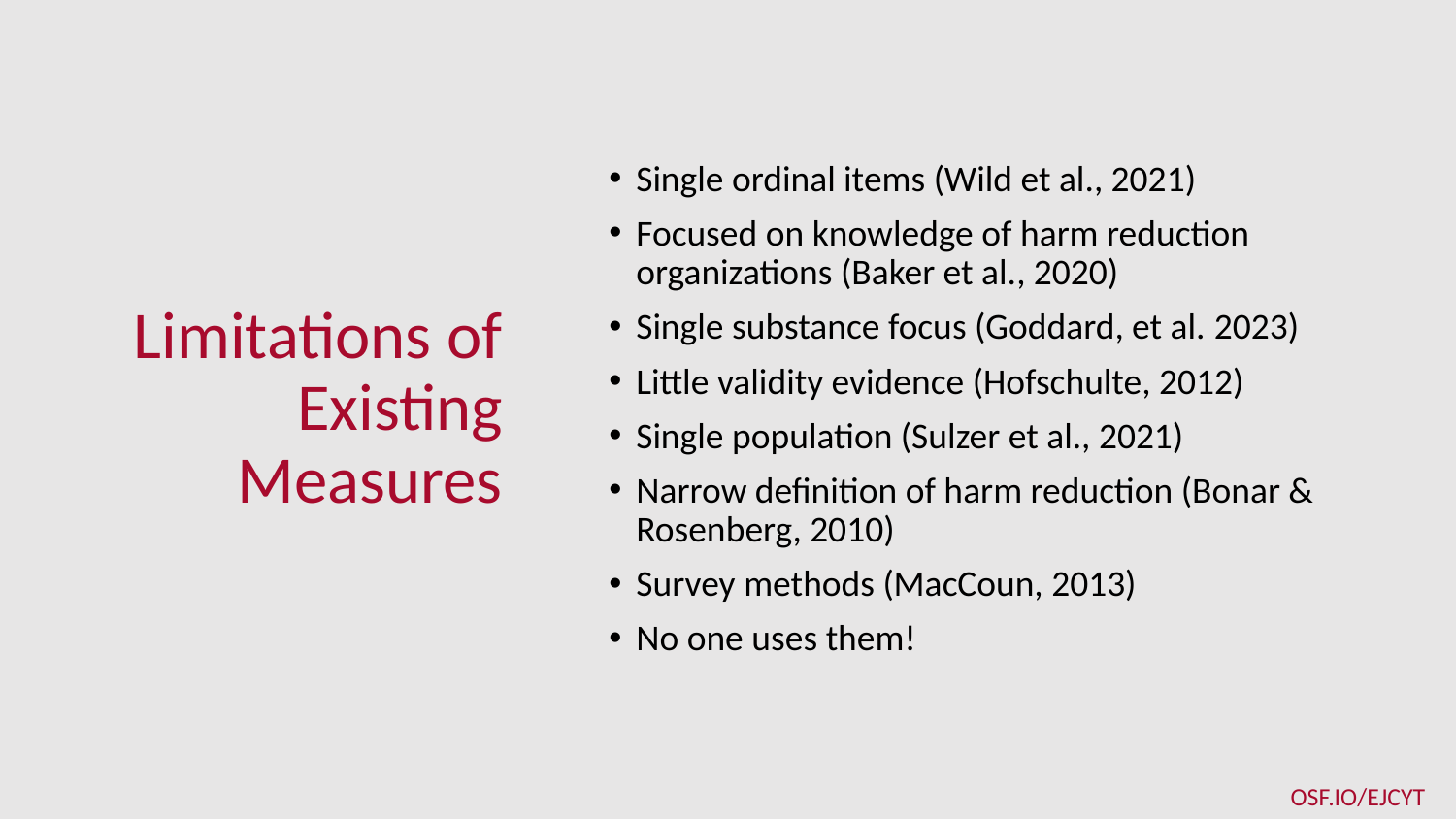

Single ordinal items (Wild et al., 2021)
Focused on knowledge of harm reduction organizations (Baker et al., 2020)
Single substance focus (Goddard, et al. 2023)
Little validity evidence (Hofschulte, 2012)
Single population (Sulzer et al., 2021)
Narrow definition of harm reduction (Bonar & Rosenberg, 2010)
Survey methods (MacCoun, 2013)
No one uses them!
# Limitations of Existing Measures
OSF.IO/EJCYT